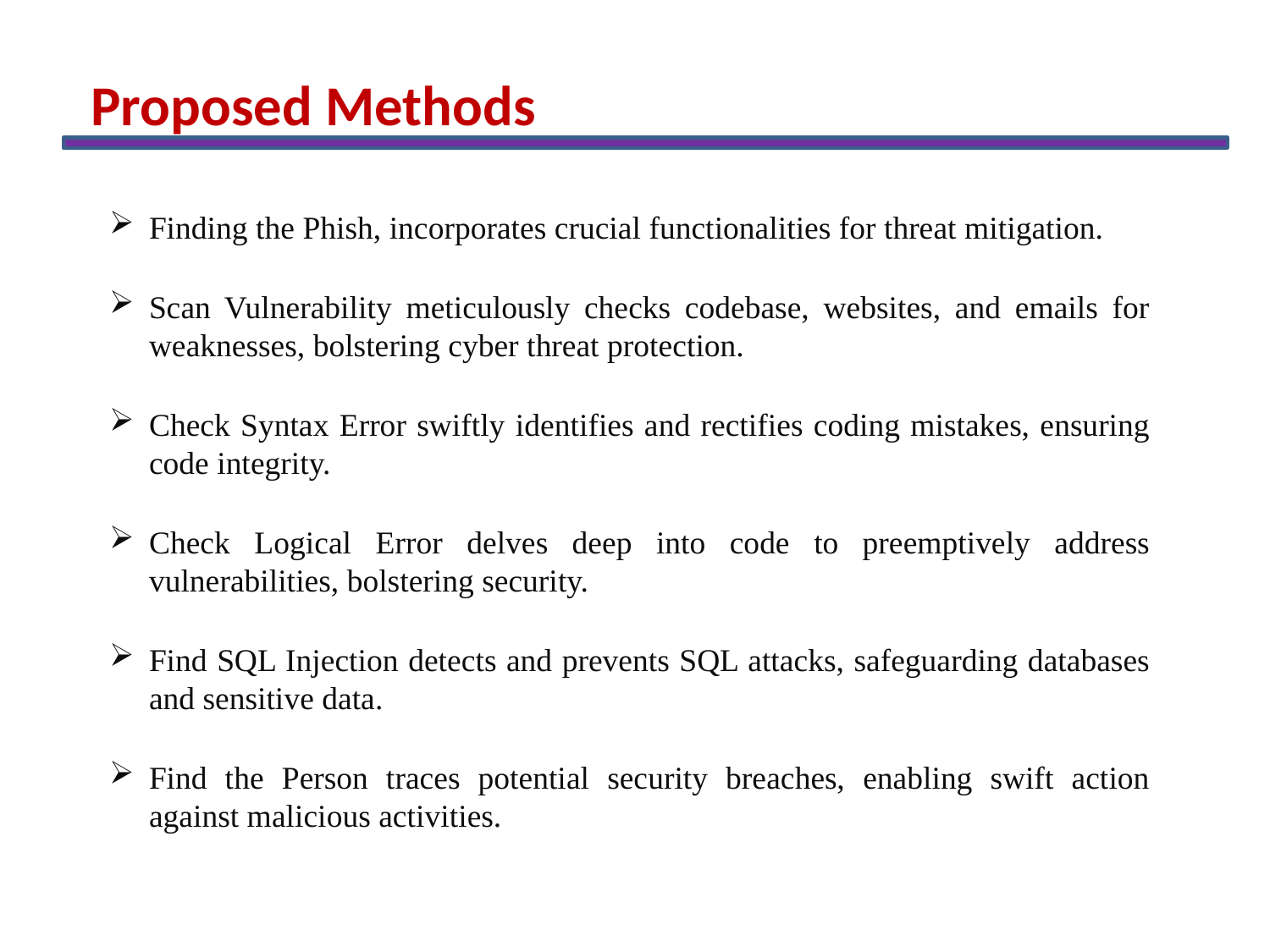

Proposed Methods

Finding the Phish, incorporates crucial functionalities for threat mitigation.

Scan Vulnerability meticulously checks codebase, websites, and emails for weaknesses, bolstering cyber threat protection.

Check Syntax Error swiftly identifies and rectifies coding mistakes, ensuring code integrity.

Check Logical Error delves deep into code to preemptively address vulnerabilities, bolstering security.

Find SQL Injection detects and prevents SQL attacks, safeguarding databases and sensitive data.

Find the Person traces potential security breaches, enabling swift action against malicious activities.